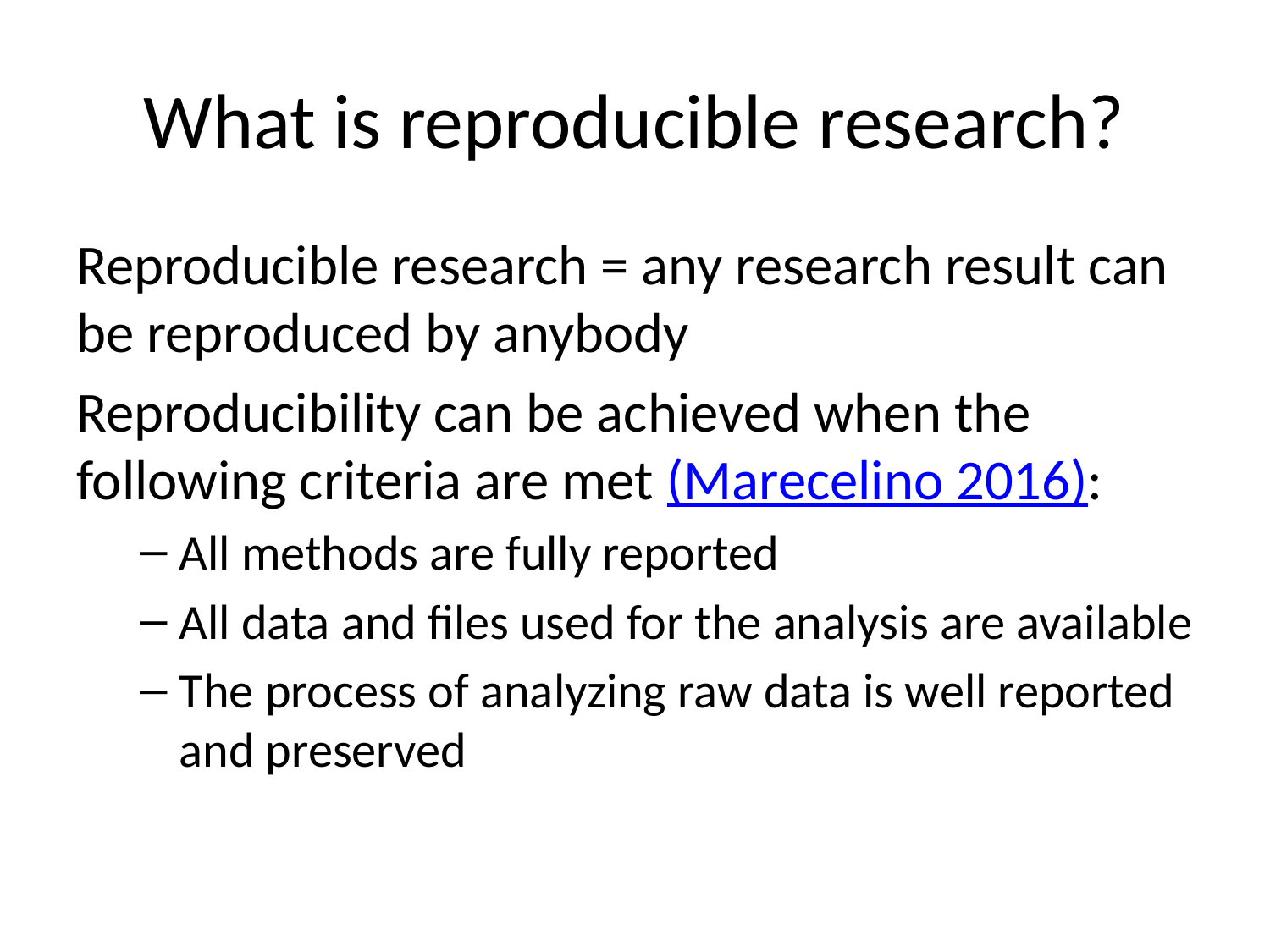

# What is reproducible research?
Reproducible research = any research result can be reproduced by anybody
Reproducibility can be achieved when the following criteria are met (Marecelino 2016):
All methods are fully reported
All data and files used for the analysis are available
The process of analyzing raw data is well reported and preserved